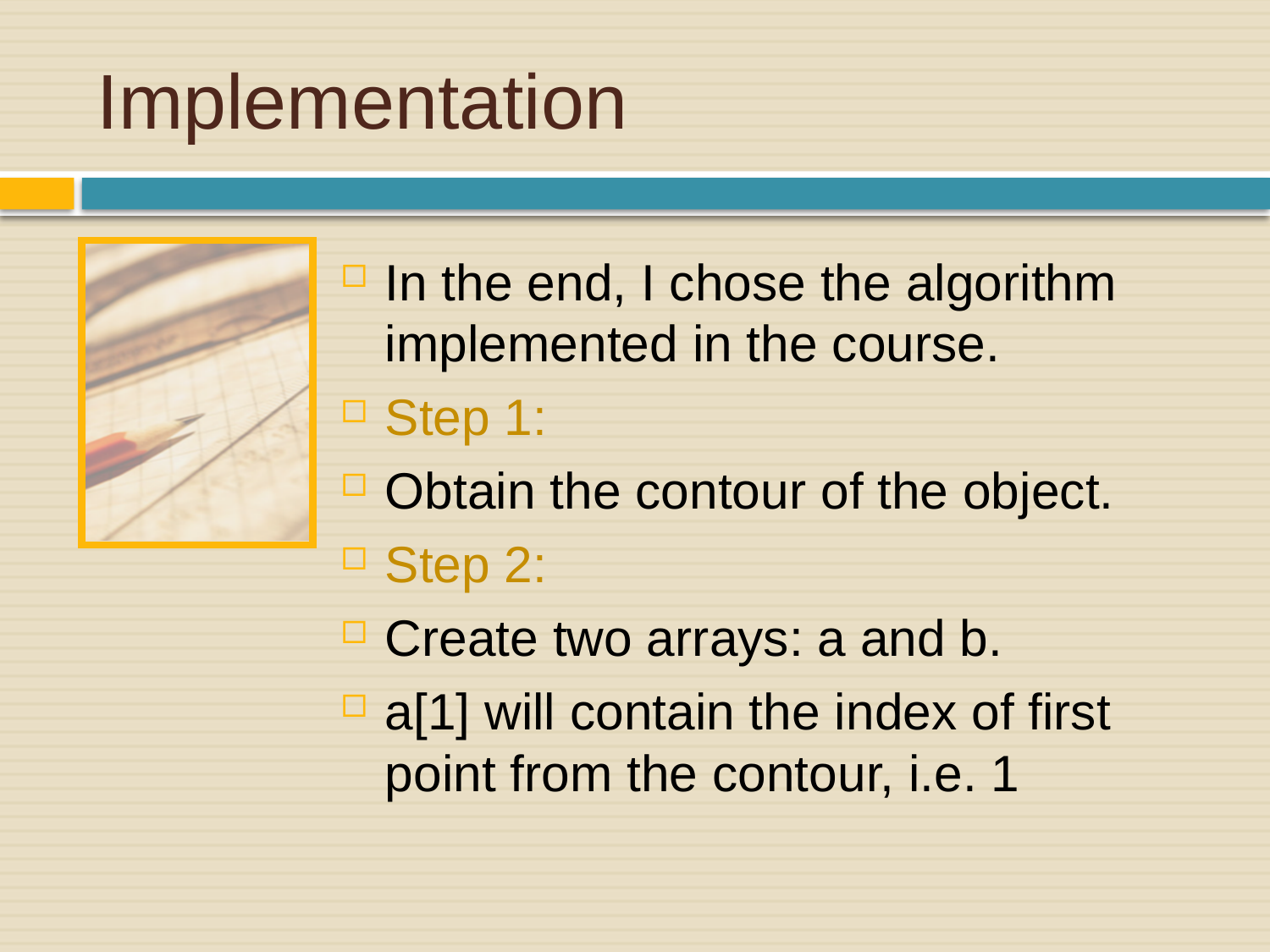

# Implementation
In the end, I chose the algorithm implemented in the course.
Step 1:
Obtain the contour of the object.
Step 2:
Create two arrays: a and b.
a[1] will contain the index of first point from the contour, i.e. 1